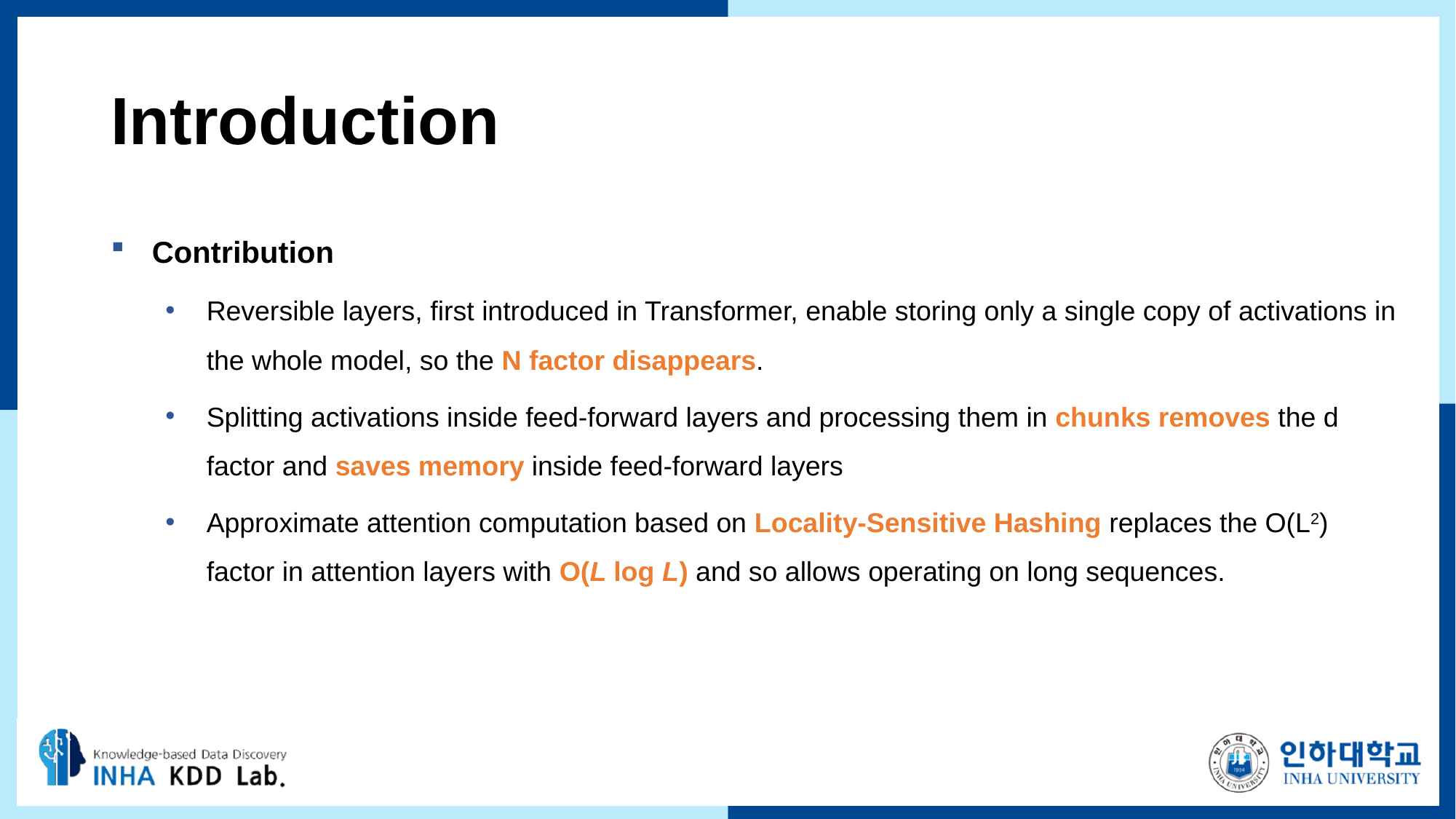

# Introduction
Contribution
Reversible layers, first introduced in Transformer, enable storing only a single copy of activations in the whole model, so the N factor disappears.
Splitting activations inside feed-forward layers and processing them in chunks removes the d factor and saves memory inside feed-forward layers
Approximate attention computation based on Locality-Sensitive Hashing replaces the O(L2) factor in attention layers with O(L log L) and so allows operating on long sequences.